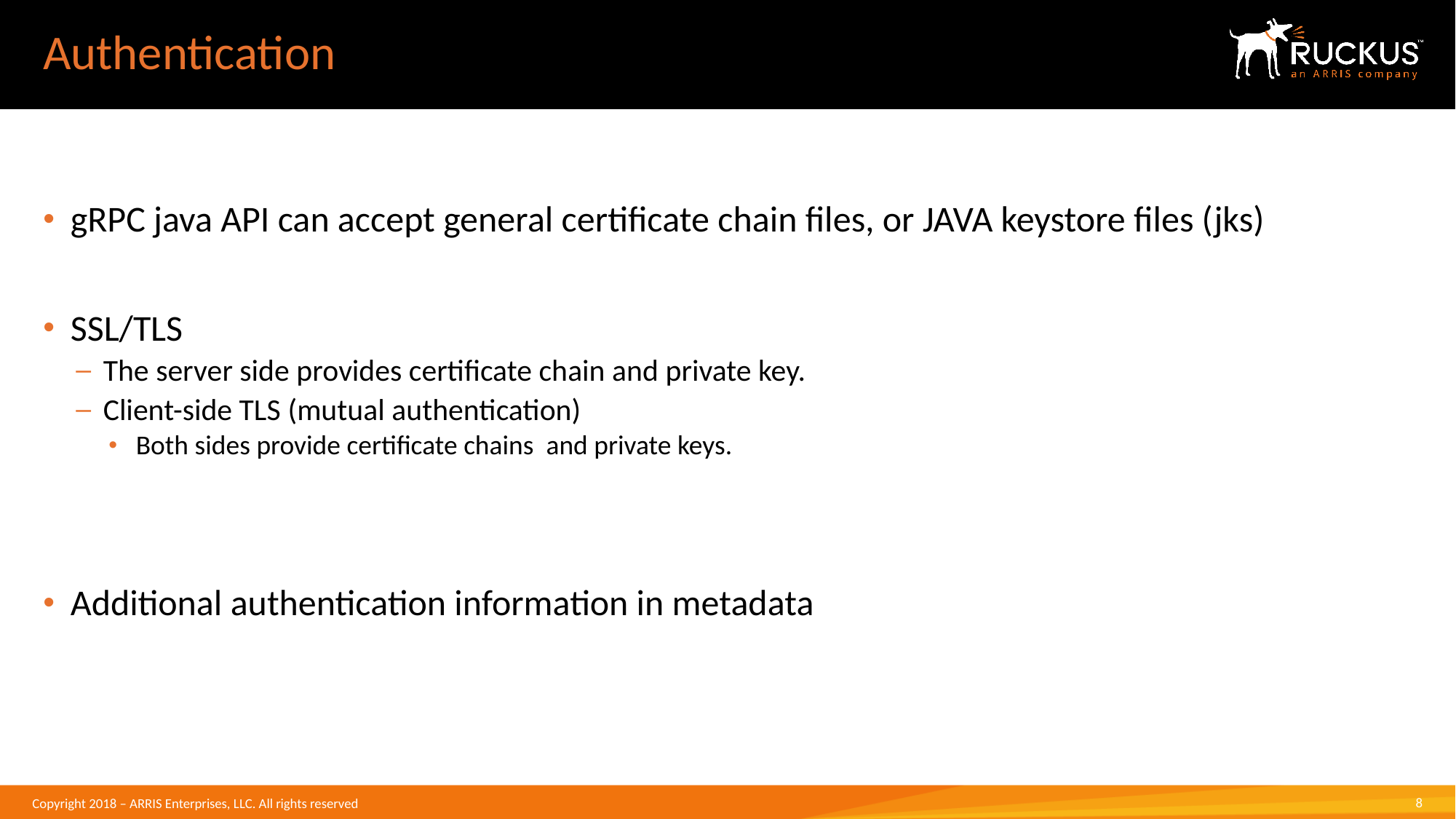

# Authentication

gRPC java API can accept general certificate chain files, or JAVA keystore files (jks)

SSL/TLS
The server side provides certificate chain and private key.
Client-side TLS (mutual authentication)
Both sides provide certificate chains  and private keys.

Additional authentication information in metadata

8